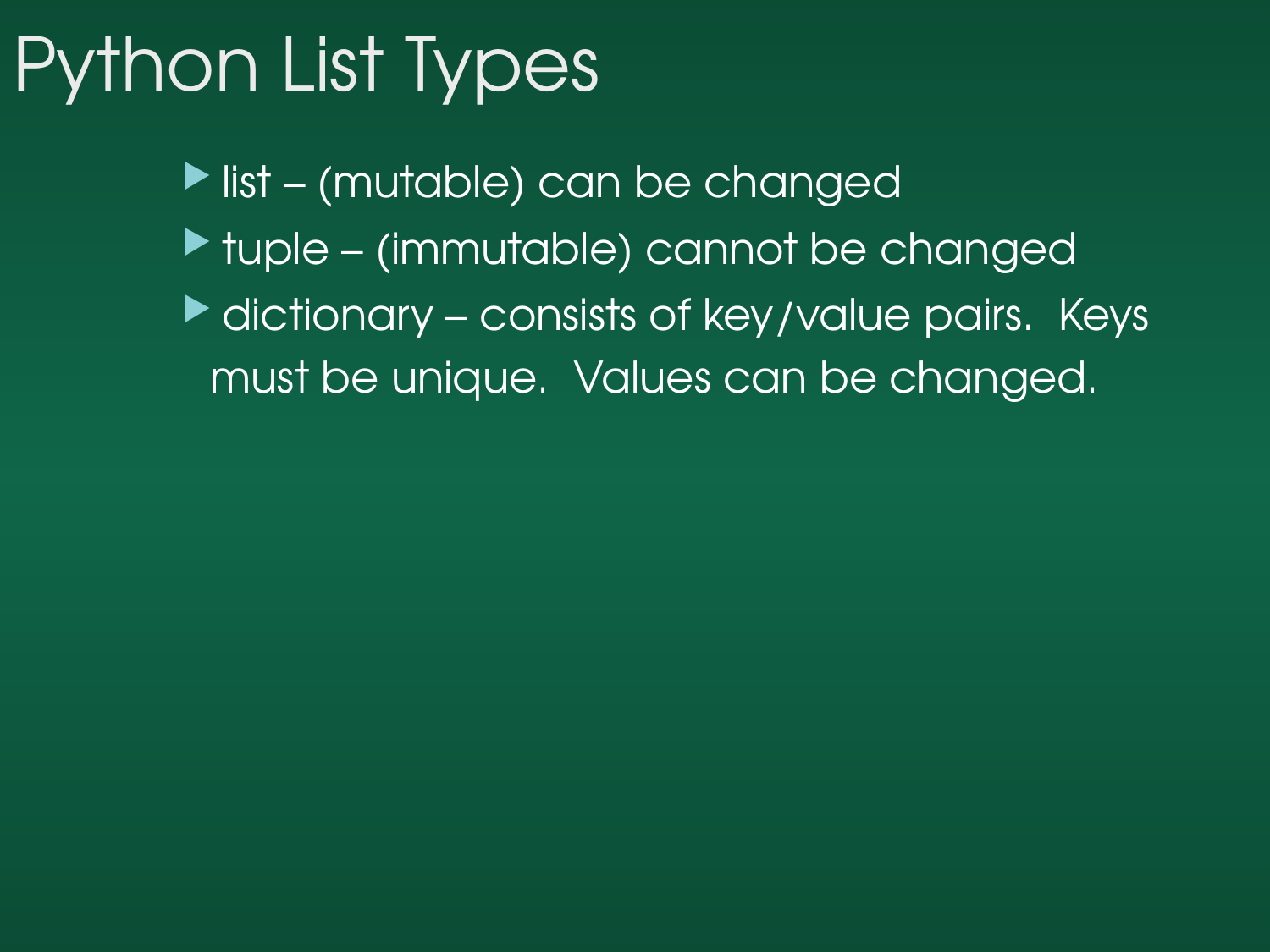

# Python List Types
 list – (mutable) can be changed
 tuple – (immutable) cannot be changed
 dictionary – consists of key/value pairs.  Keys must be unique.  Values can be changed.